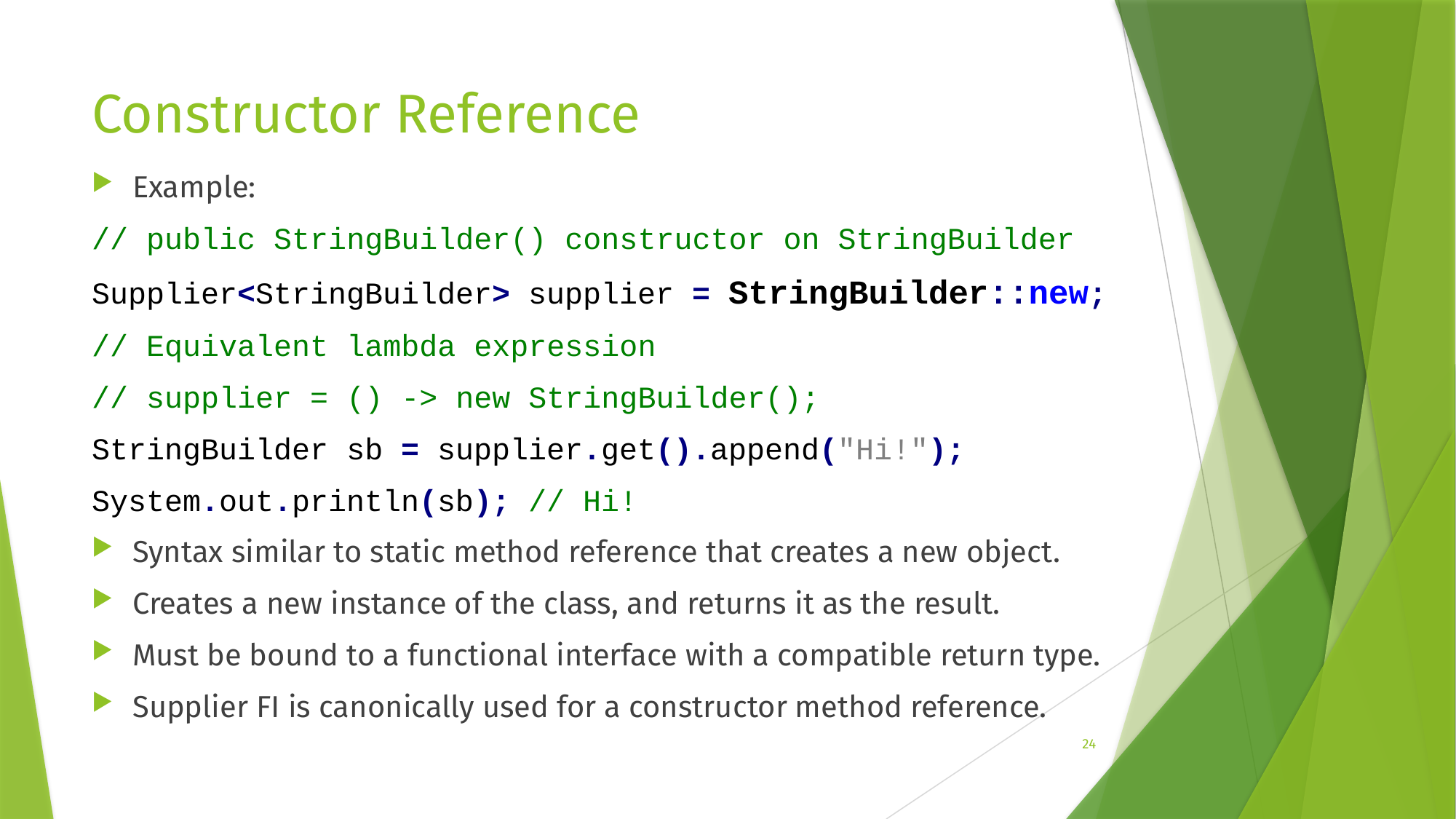

# Constructor Reference
Example:
// public StringBuilder() constructor on StringBuilder
Supplier<StringBuilder> supplier = StringBuilder::new;
// Equivalent lambda expression
// supplier = () -> new StringBuilder();
StringBuilder sb = supplier.get().append("Hi!");
System.out.println(sb); // Hi!
Syntax similar to static method reference that creates a new object.
Creates a new instance of the class, and returns it as the result.
Must be bound to a functional interface with a compatible return type.
Supplier FI is canonically used for a constructor method reference.
24